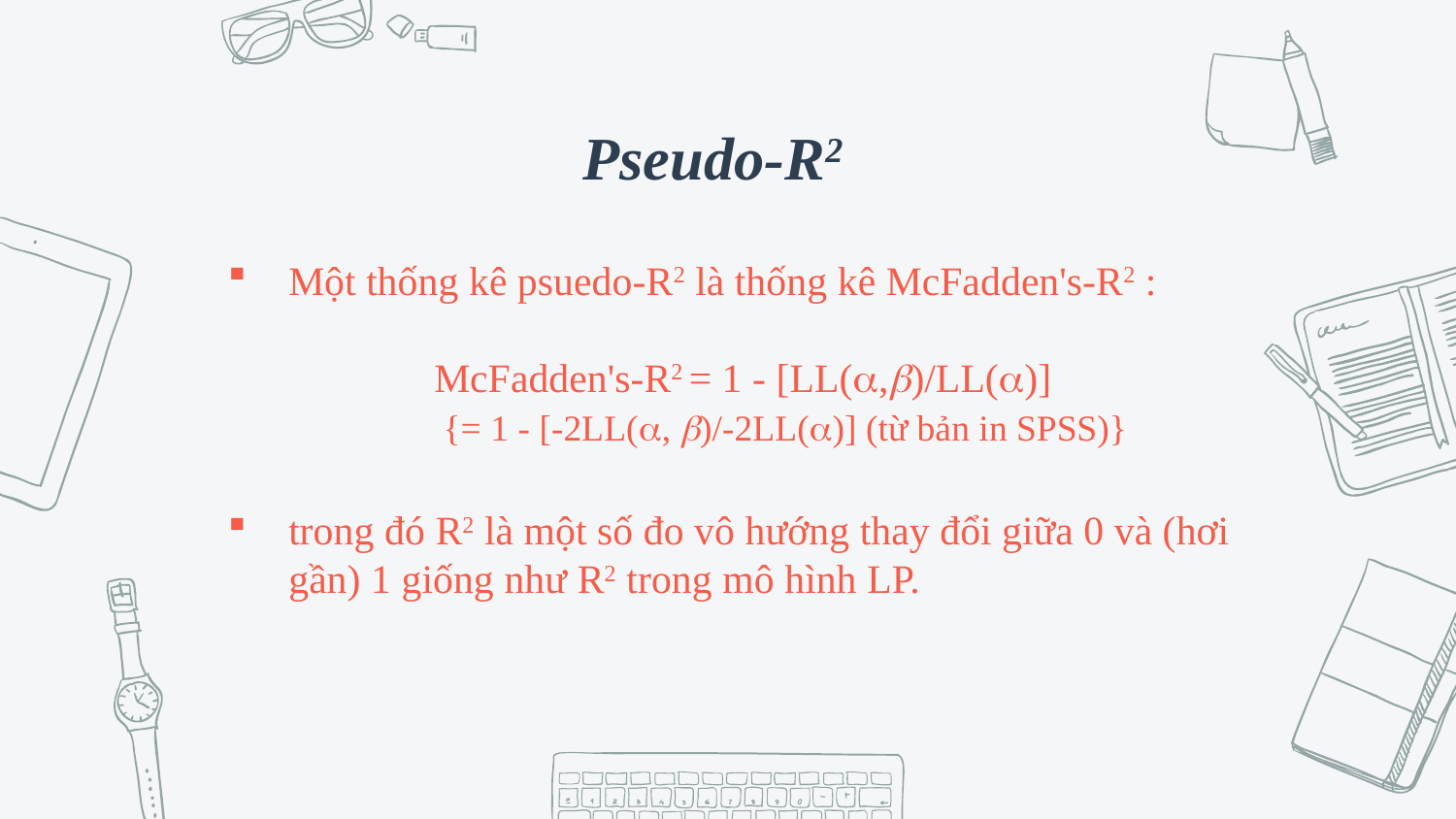

Pseudo-R2
Một thống kê psuedo-R2 là thống kê McFadden's-R2 :
	McFadden's-R2 = 1 - [LL(α,β)/LL(α)]
	 {= 1 - [-2LL(α, β)/-2LL(α)] (từ bản in SPSS)}
trong đó R2 là một số đo vô hướng thay đổi giữa 0 và (hơi gần) 1 giống như R2 trong mô hình LP.